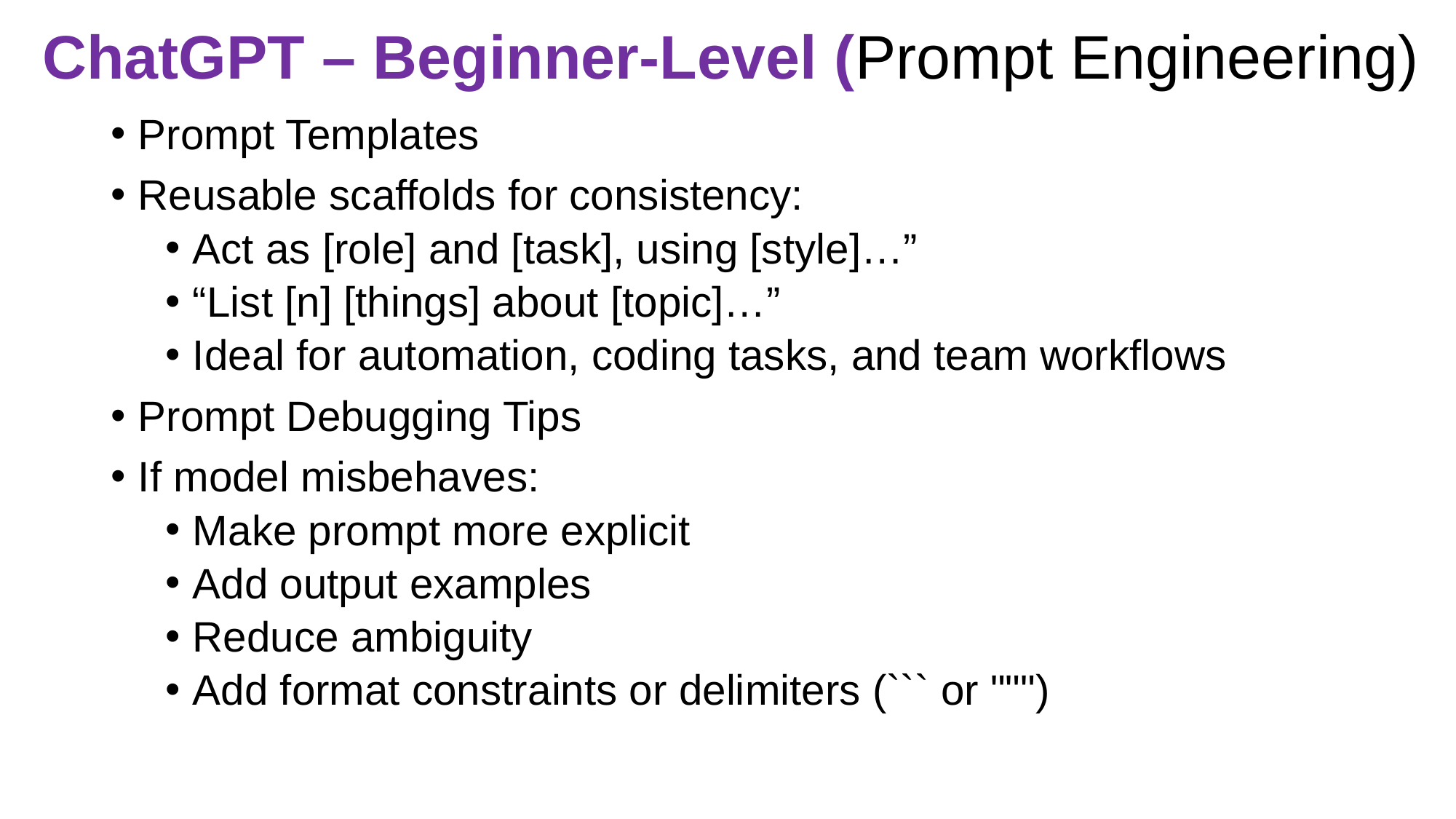

# ChatGPT – Beginner-Level (Prompt Engineering)
Prompt Templates
Reusable scaffolds for consistency:
Act as [role] and [task], using [style]…”
“List [n] [things] about [topic]…”
Ideal for automation, coding tasks, and team workflows
Prompt Debugging Tips
If model misbehaves:
Make prompt more explicit
Add output examples
Reduce ambiguity
Add format constraints or delimiters (``` or """)